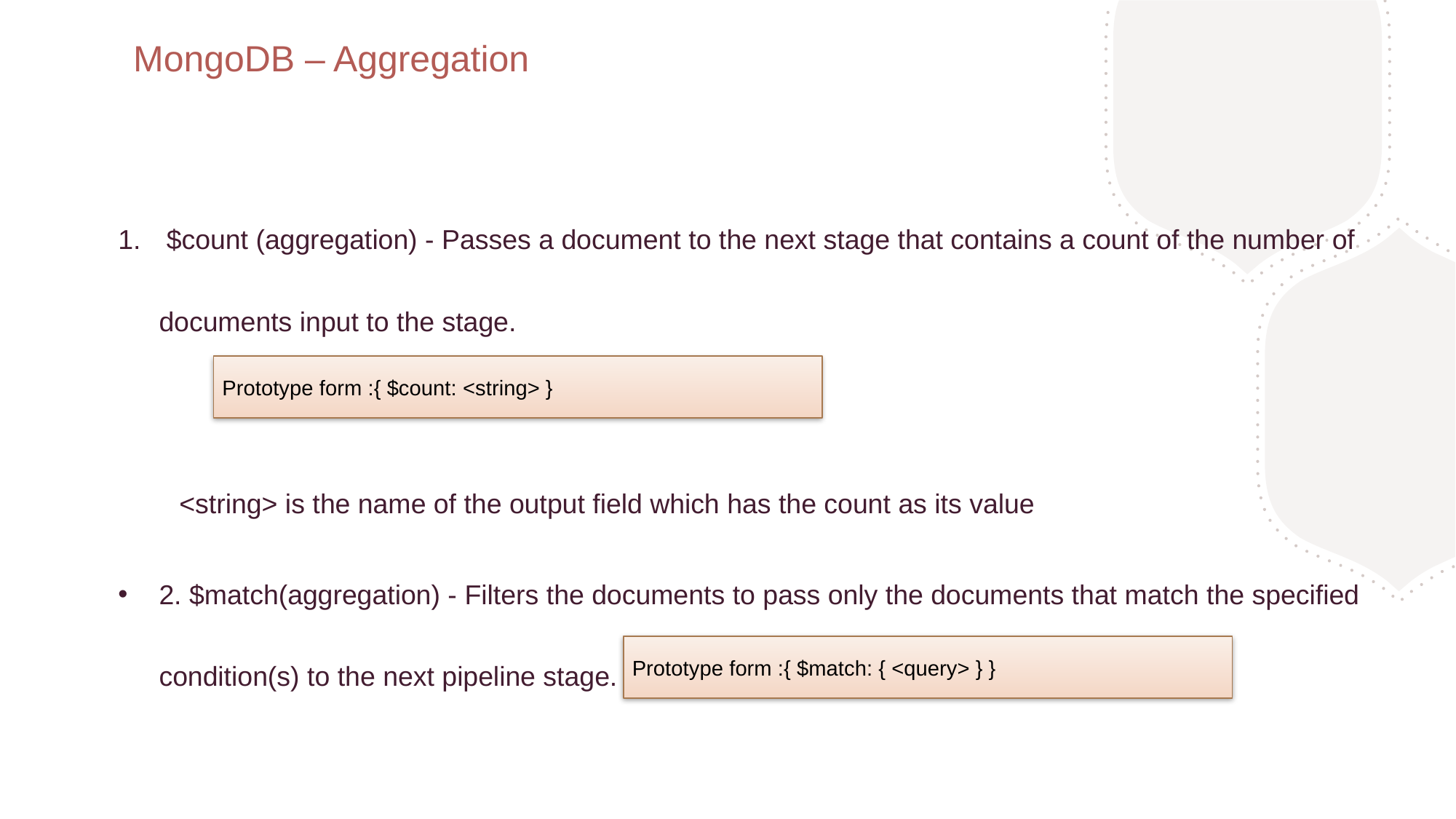

MongoDB – Aggregation
 $count (aggregation) - Passes a document to the next stage that contains a count of the number of documents input to the stage.

        <string> is the name of the output field which has the count as its value
2. $match(aggregation) - Filters the documents to pass only the documents that match the specified condition(s) to the next pipeline stage.

Prototype form :{ $count: <string> }
Prototype form :{ $match: { <query> } }